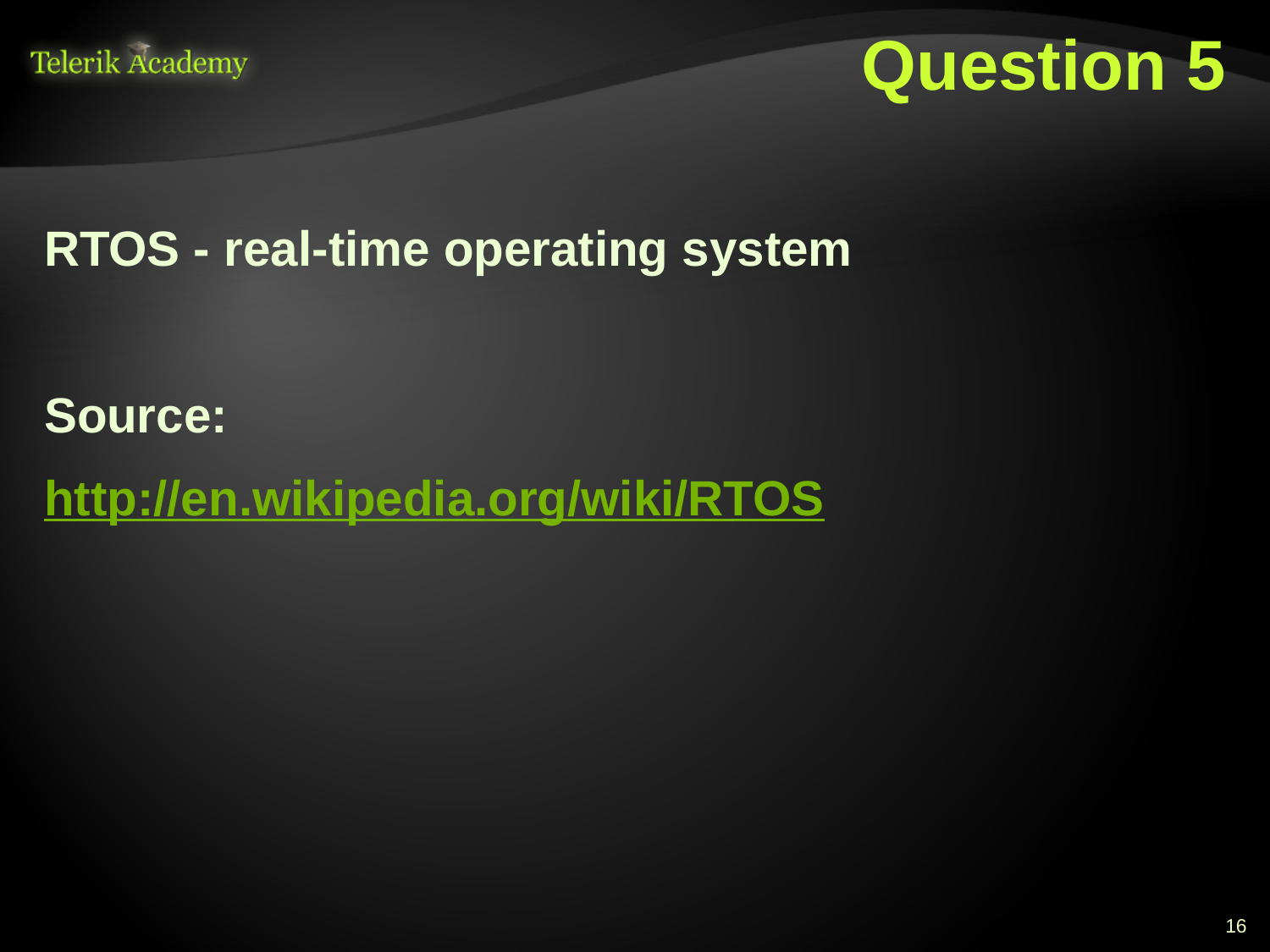

# Question 5

RTOS - real-time operating system

Source:
http://en.wikipedia.org/wiki/RTOS

16